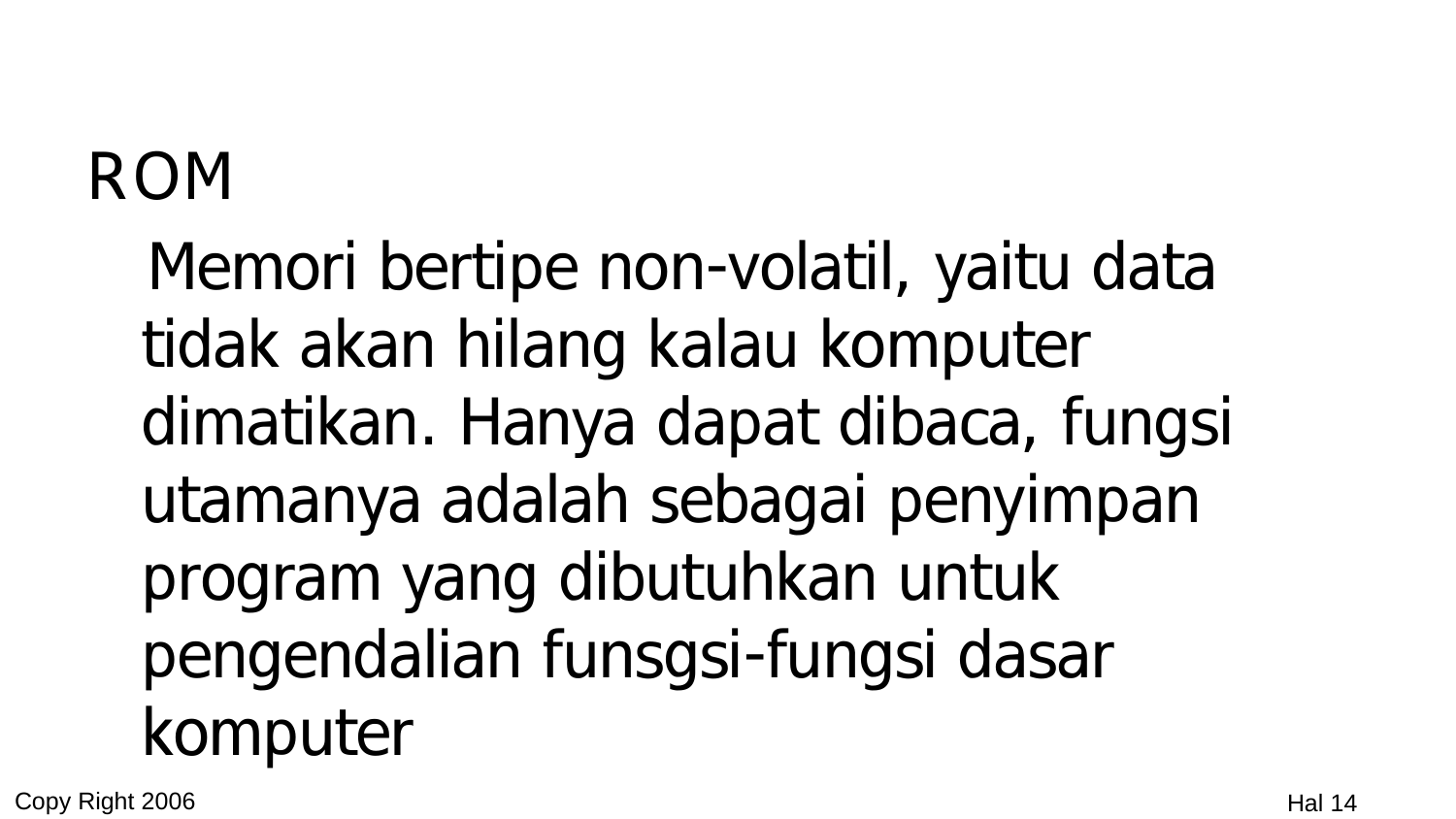

ROM
   Memori bertipe non-volatil, yaitu data tidak akan hilang kalau komputer dimatikan. Hanya dapat dibaca, fungsi utamanya adalah sebagai penyimpan program yang dibutuhkan untuk pengendalian funsgsi-fungsi dasar komputer